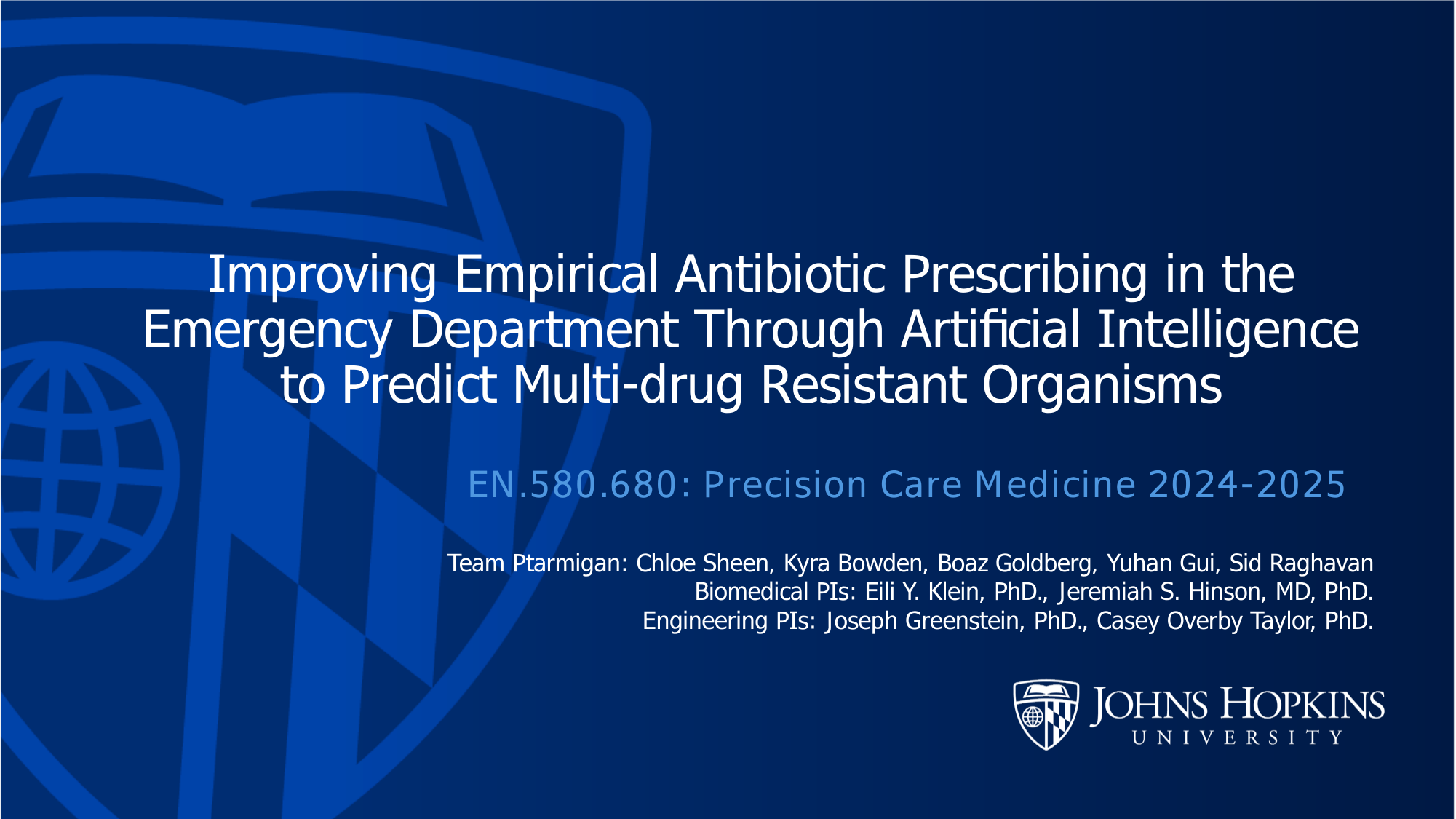

# Improving Empirical Antibiotic Prescribing in the Emergency Department Through Artificial Intelligence to Predict Multi-drug Resistant Organisms
EN.580.680: Precision Care Medicine 2024-2025
Team Ptarmigan: Chloe Sheen, Kyra Bowden, Boaz Goldberg, Yuhan Gui, Sid Raghavan
Biomedical PIs: Eili Y. Klein, PhD., Jeremiah S. Hinson, MD, PhD.
Engineering PIs: Joseph Greenstein, PhD., Casey Overby Taylor, PhD.